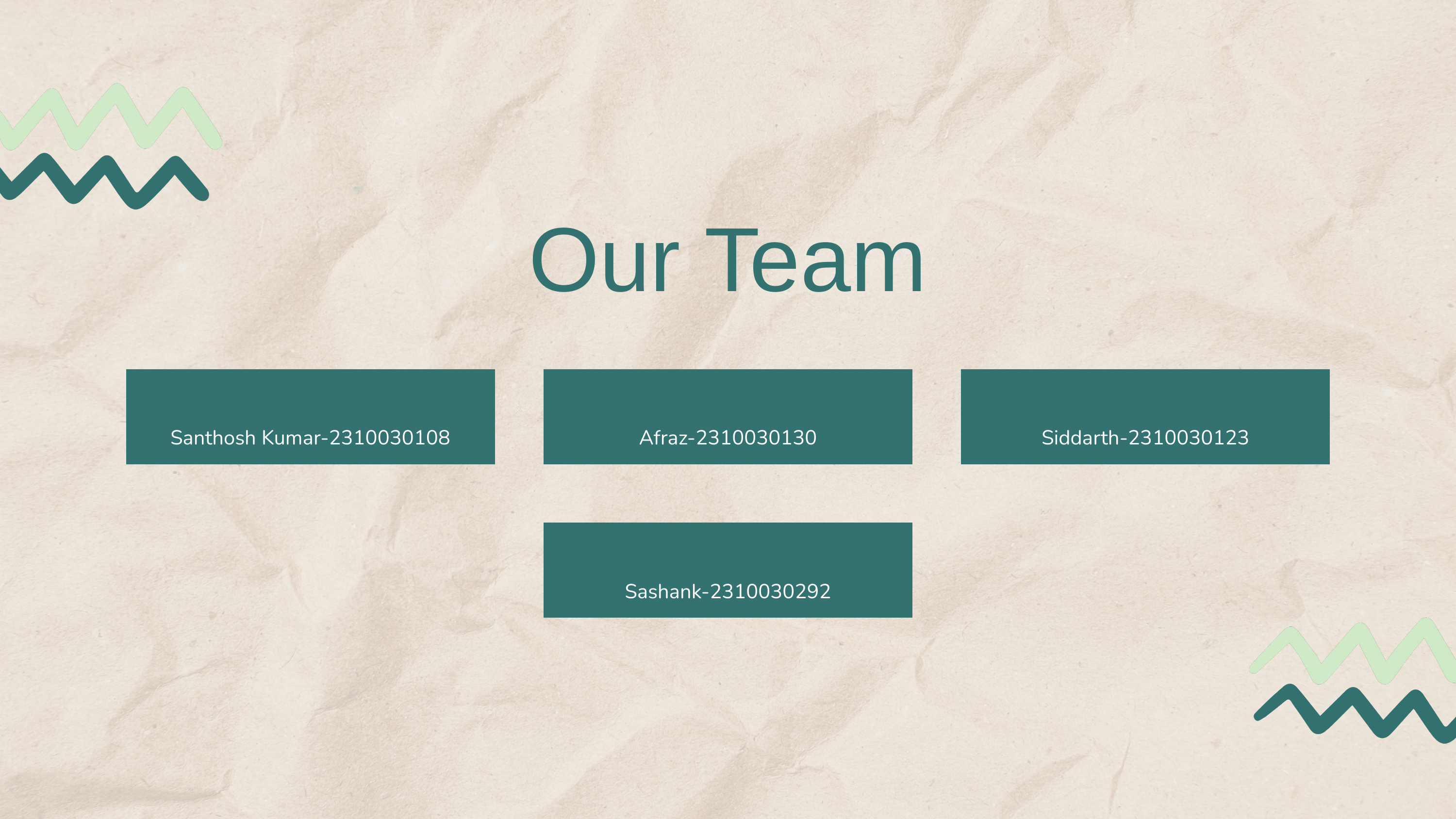

Our Team

Santhosh Kumar-2310030108
Afraz-2310030130
Siddarth-2310030123

Sashank-2310030292